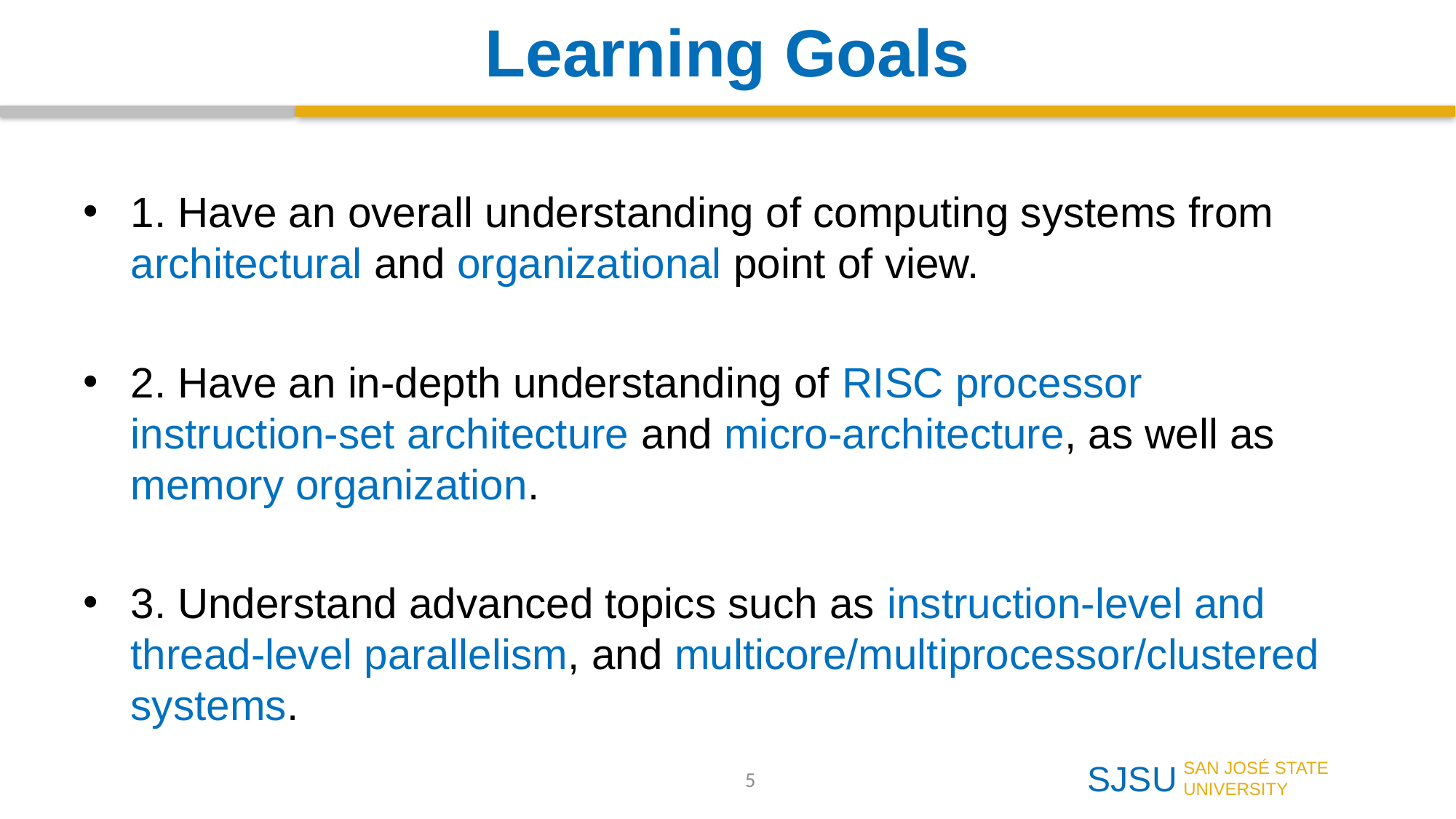

# Learning Goals
1. Have an overall understanding of computing systems from architectural and organizational point of view.

2. Have an in-depth understanding of RISC processor instruction-set architecture and micro-architecture, as well as memory organization.

3. Understand advanced topics such as instruction-level and thread-level parallelism, and multicore/multiprocessor/clustered systems.
5